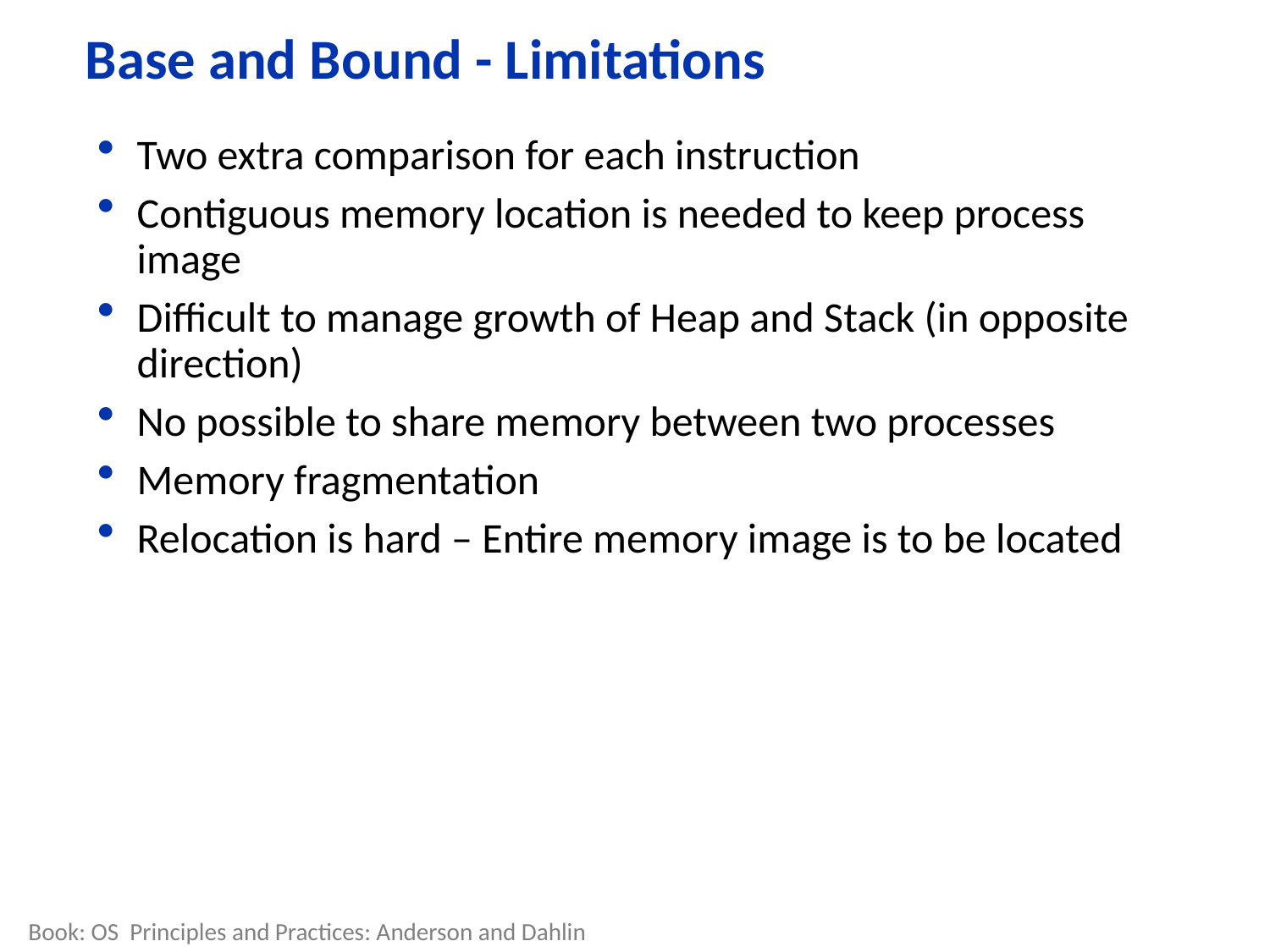

# Base and Bound - Limitations
Two extra comparison for each instruction
Contiguous memory location is needed to keep process image
Difficult to manage growth of Heap and Stack (in opposite direction)
No possible to share memory between two processes
Memory fragmentation
Relocation is hard – Entire memory image is to be located

Book: OS  Principles and Practices: Anderson and Dahlin